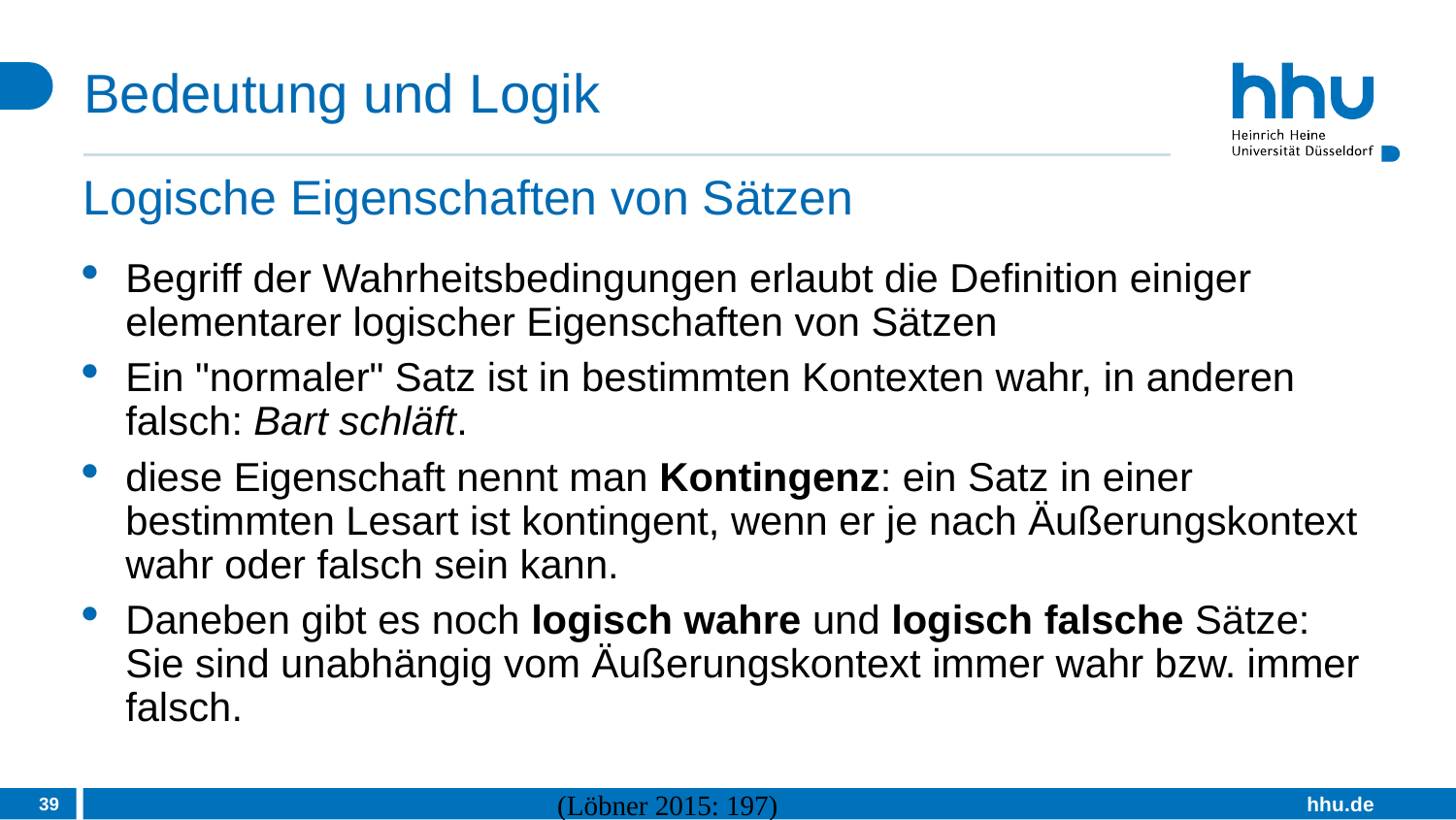

# Bedeutung und Logik
Logische Eigenschaften von Sätzen
Begriff der Wahrheitsbedingungen erlaubt die Definition einiger elementarer logischer Eigenschaften von Sätzen
Ein "normaler" Satz ist in bestimmten Kontexten wahr, in anderen falsch: Bart schläft.
diese Eigenschaft nennt man Kontingenz: ein Satz in einer bestimmten Lesart ist kontingent, wenn er je nach Äußerungskontext wahr oder falsch sein kann.
Daneben gibt es noch logisch wahre und logisch falsche Sätze: Sie sind unabhängig vom Äußerungskontext immer wahr bzw. immer falsch.
39
(Löbner 2015: 197)